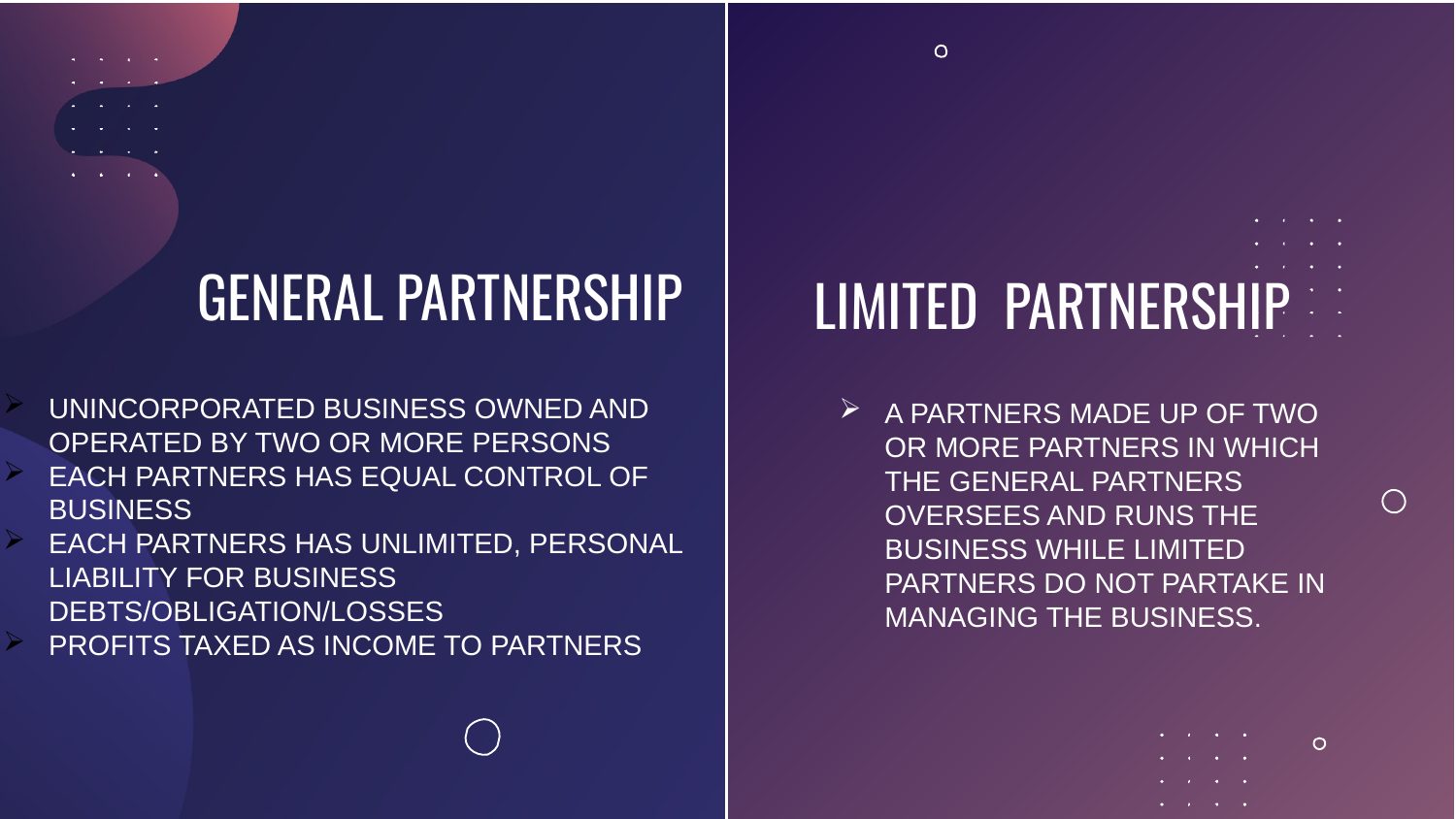

GENERAL PARTNERSHIP
# LIMITED  PARTNERSHIP
UNINCORPORATED BUSINESS OWNED AND OPERATED BY TWO OR MORE PERSONS
EACH PARTNERS HAS EQUAL CONTROL OF BUSINESS
EACH PARTNERS HAS UNLIMITED, PERSONAL LIABILITY FOR BUSINESS DEBTS/OBLIGATION/LOSSES
PROFITS TAXED AS INCOME TO PARTNERS
A PARTNERS MADE UP OF TWO OR MORE PARTNERS IN WHICH THE GENERAL PARTNERS OVERSEES AND RUNS THE BUSINESS WHILE LIMITED PARTNERS DO NOT PARTAKE IN MANAGING THE BUSINESS.